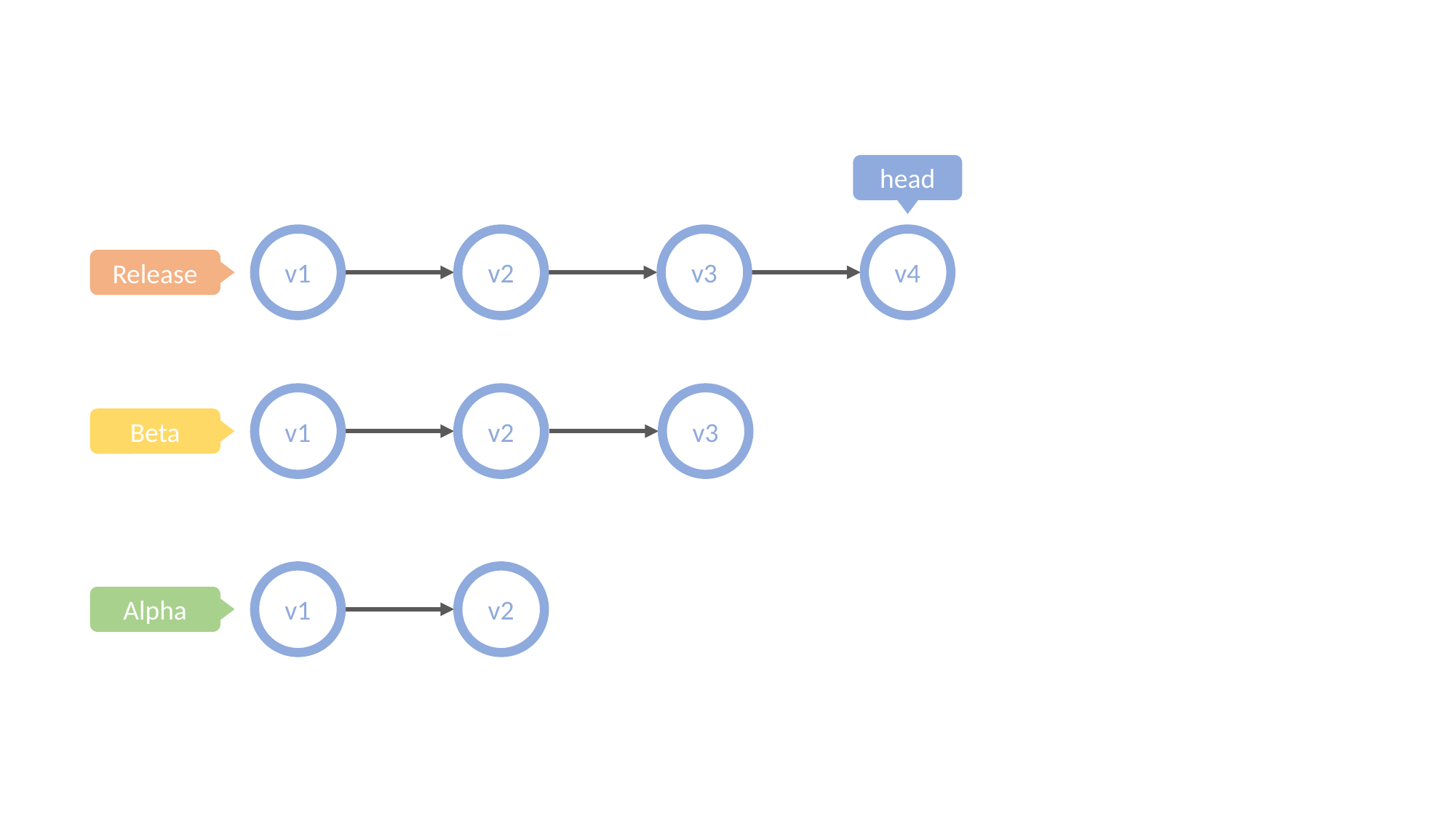

head

v1
v2
v3
v4
Release

v1
v2
Beta

v1
v2
Alpha

v3